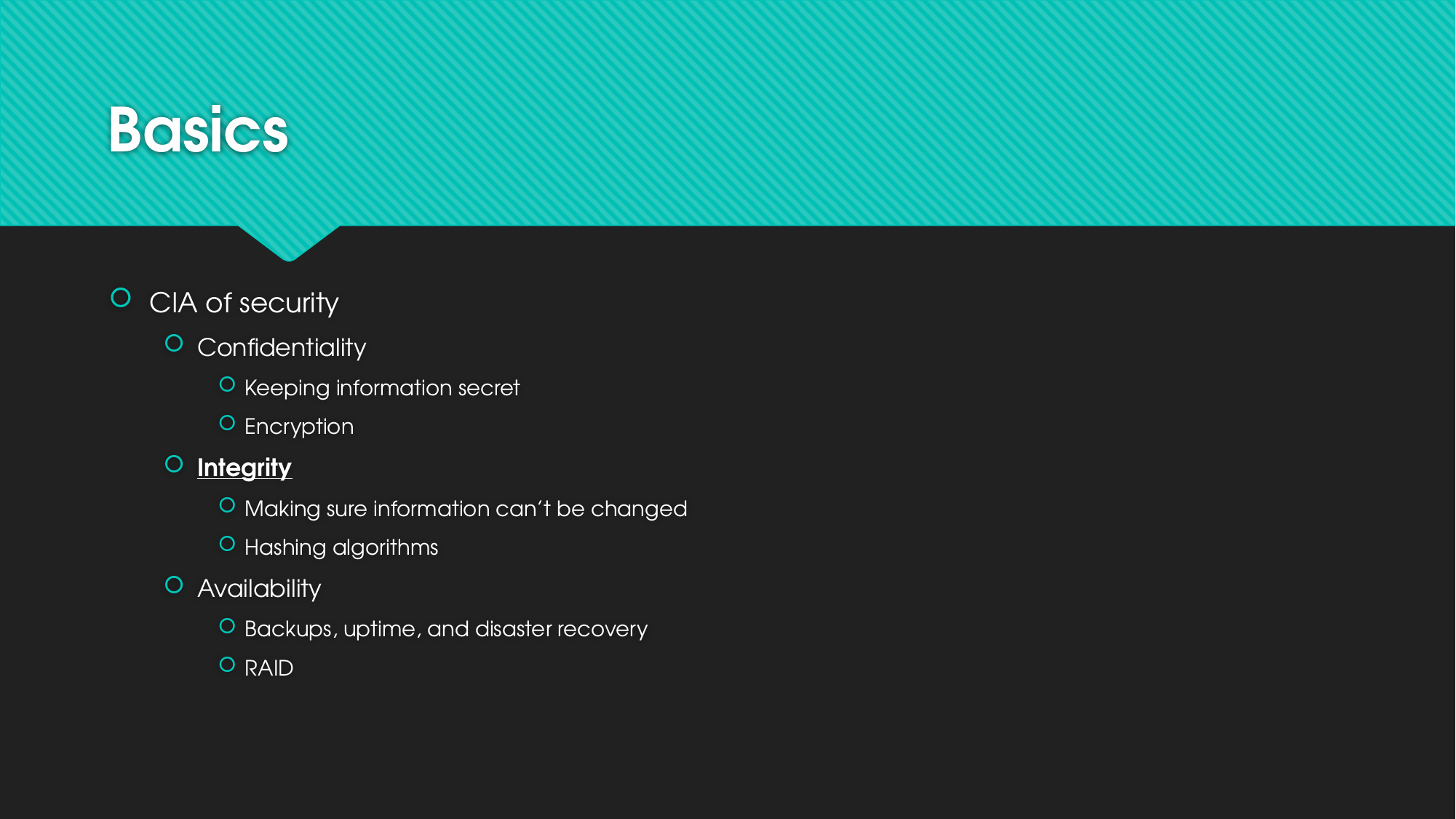

# Basics
CIA of security
Confidentiality
Keeping information secret
Encryption
Integrity
Making sure information can’t be changed
Hashing algorithms
Availability
Backups, uptime, and disaster recovery
RAID